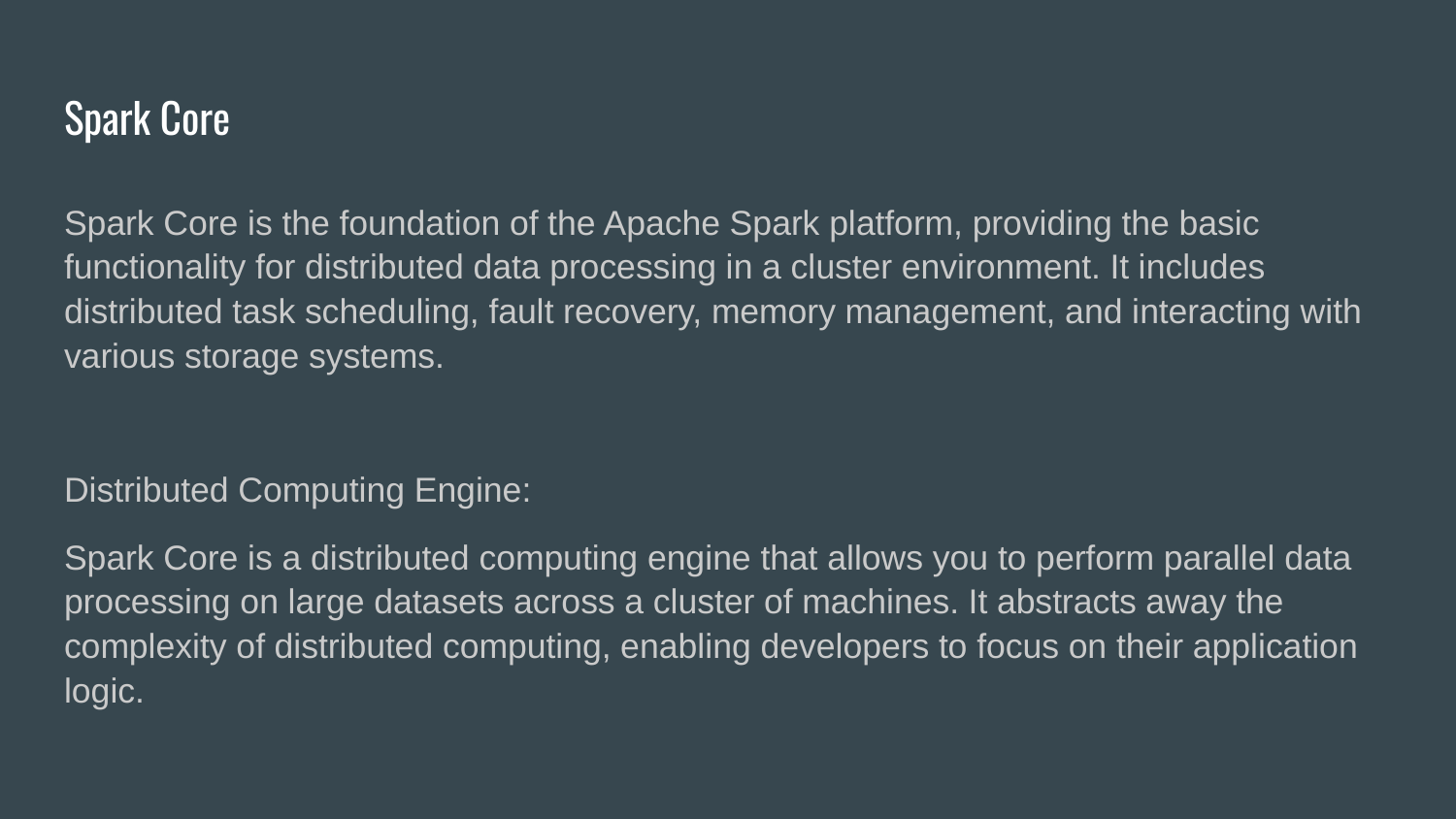

# Spark Core
Spark Core is the foundation of the Apache Spark platform, providing the basic functionality for distributed data processing in a cluster environment. It includes distributed task scheduling, fault recovery, memory management, and interacting with various storage systems.

Distributed Computing Engine:
Spark Core is a distributed computing engine that allows you to perform parallel data processing on large datasets across a cluster of machines. It abstracts away the complexity of distributed computing, enabling developers to focus on their application logic.